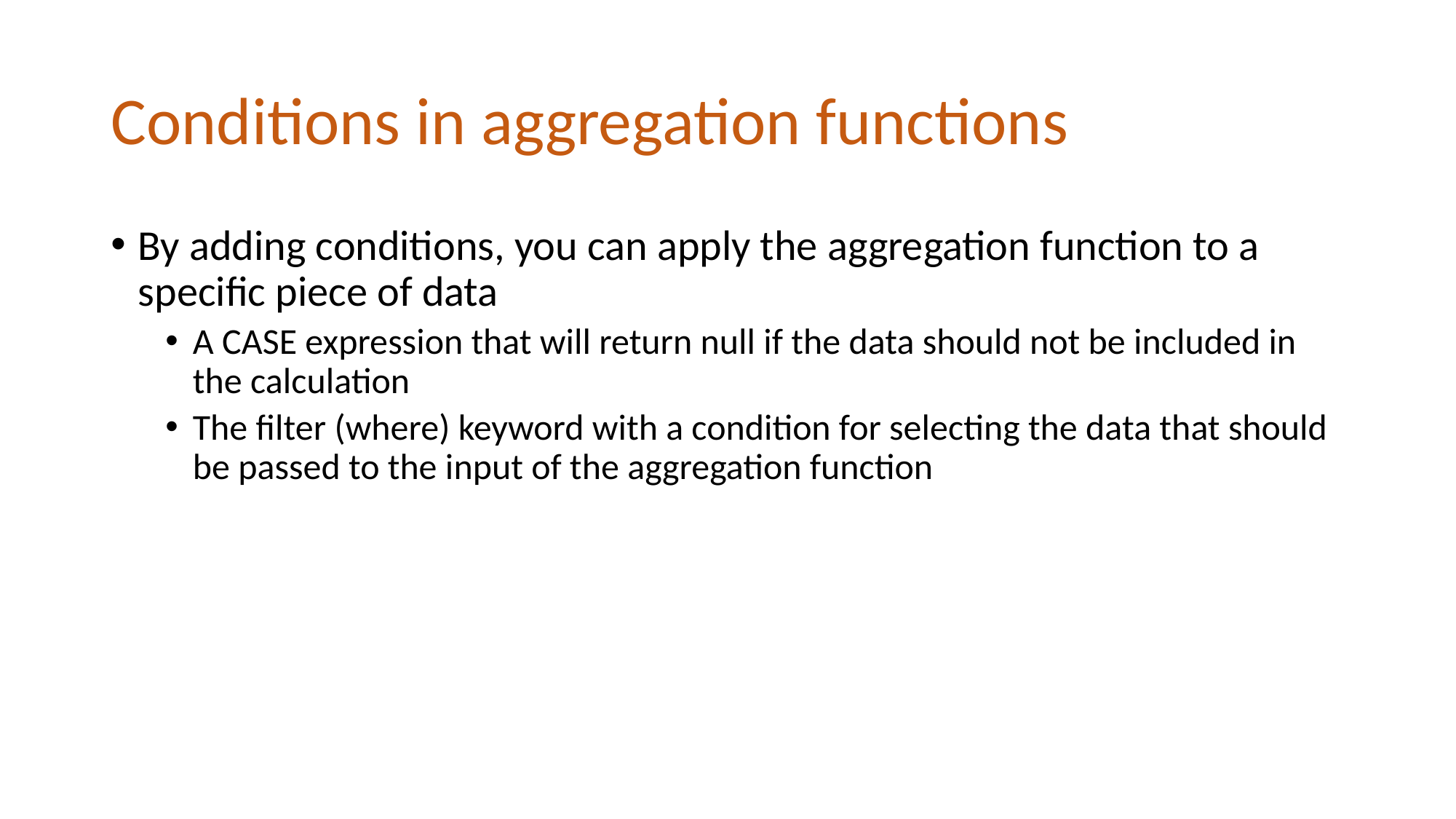

# Conditions in aggregation functions
By adding conditions, you can apply the aggregation function to a specific piece of data
A CASE expression that will return null if the data should not be included in the calculation
The filter (where) keyword with a condition for selecting the data that should be passed to the input of the aggregation function